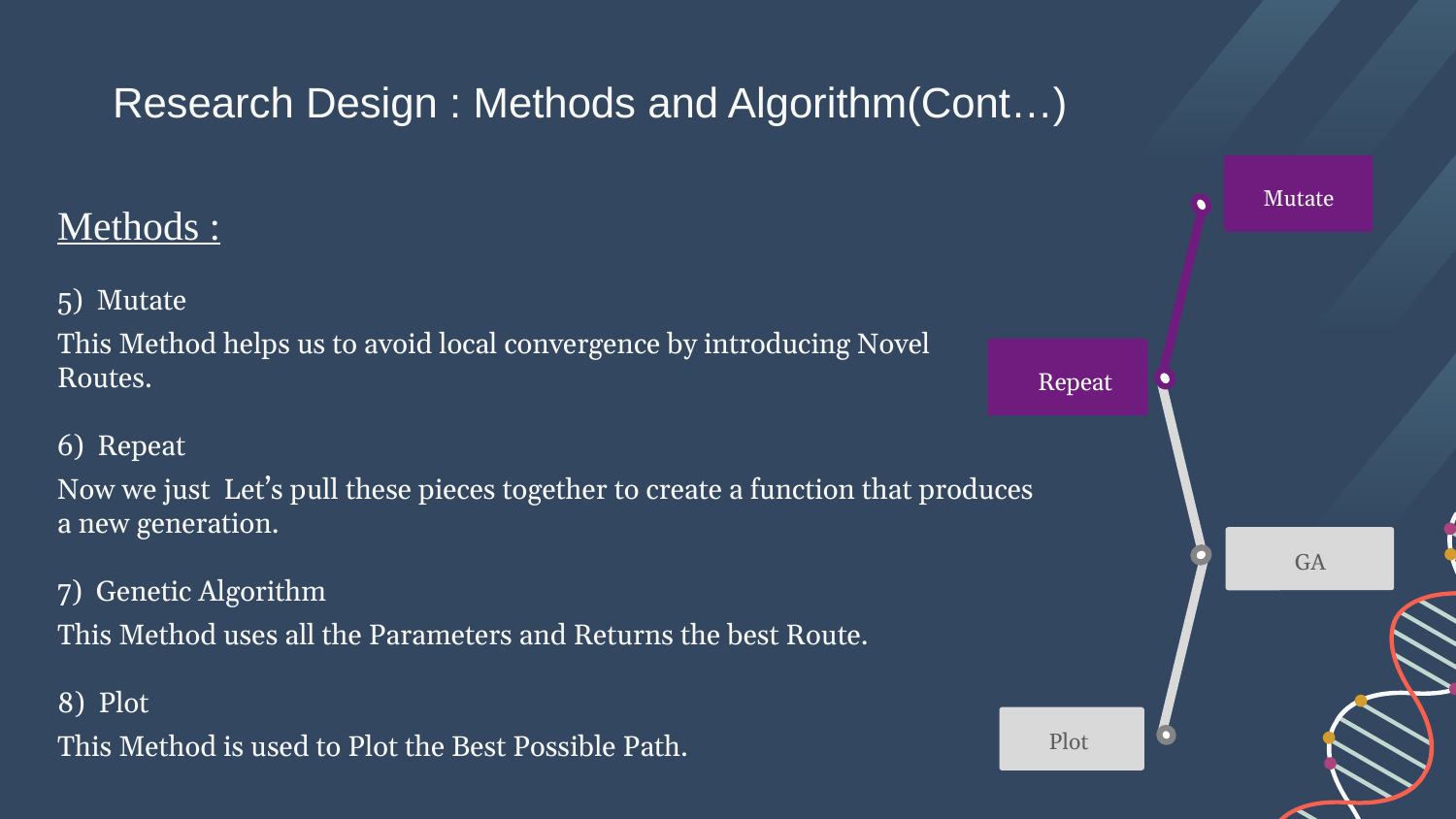

# Research Design : Methods and Algorithm(Cont…)

Mutate

Methods :

5)  Mutate

This Method helps us to avoid local convergence by introducing Novel
Routes.

6)  Repeat

Now we just  Let’s pull these pieces together to create a function that produces
a new generation.

7)  Genetic Algorithm

This Method uses all the Parameters and Returns the best Route.

8)  Plot

This Method is used to Plot the Best Possible Path.

Repeat

GA

Plot